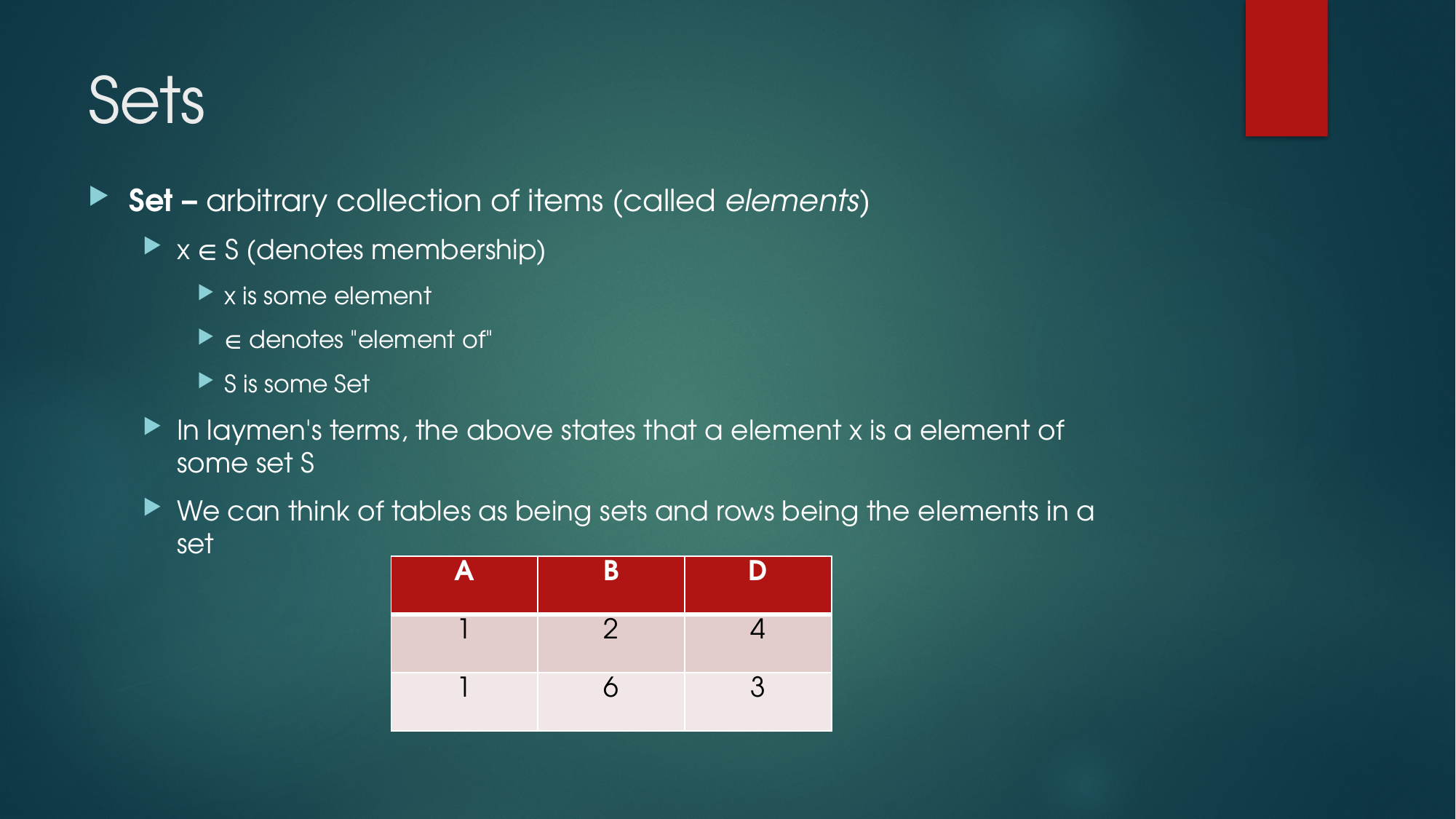

# Sets
Set – arbitrary collection of items (called elements)
x ∈ S (denotes membership)
x is some element
∈ denotes "element of"
S is some Set
In laymen's terms, the above states that a element x is a element of some set S
We can think of tables as being sets and rows being the elements in a set

| A | B | D |
| --- | --- | --- |
| 1 | 2 | 4 |
| 1 | 6 | 3 |